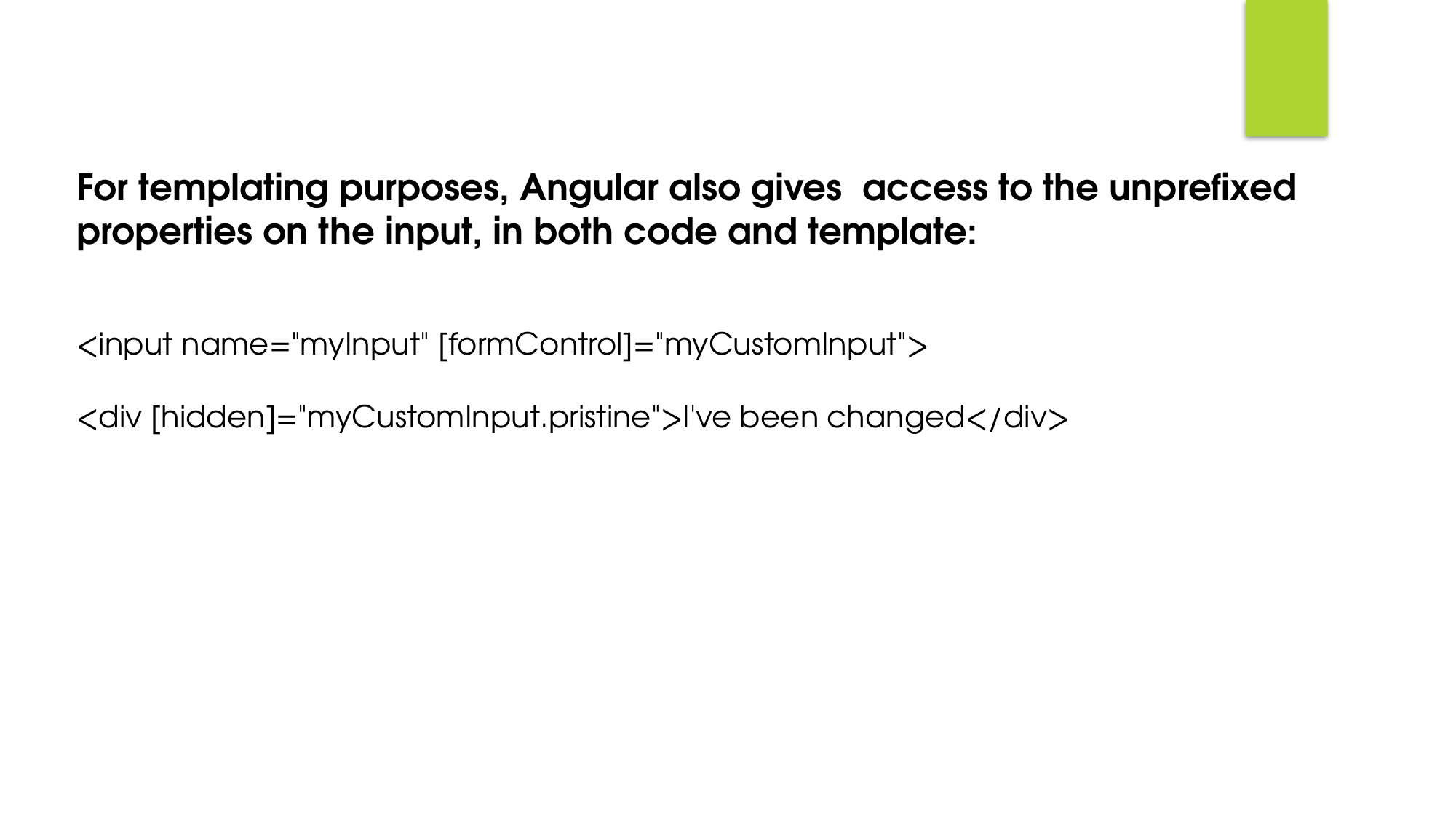

For templating purposes, Angular also gives  access to the unprefixed properties on the input, in both code and template:

<input name="myInput" [formControl]="myCustomInput">

<div [hidden]="myCustomInput.pristine">I've been changed</div>